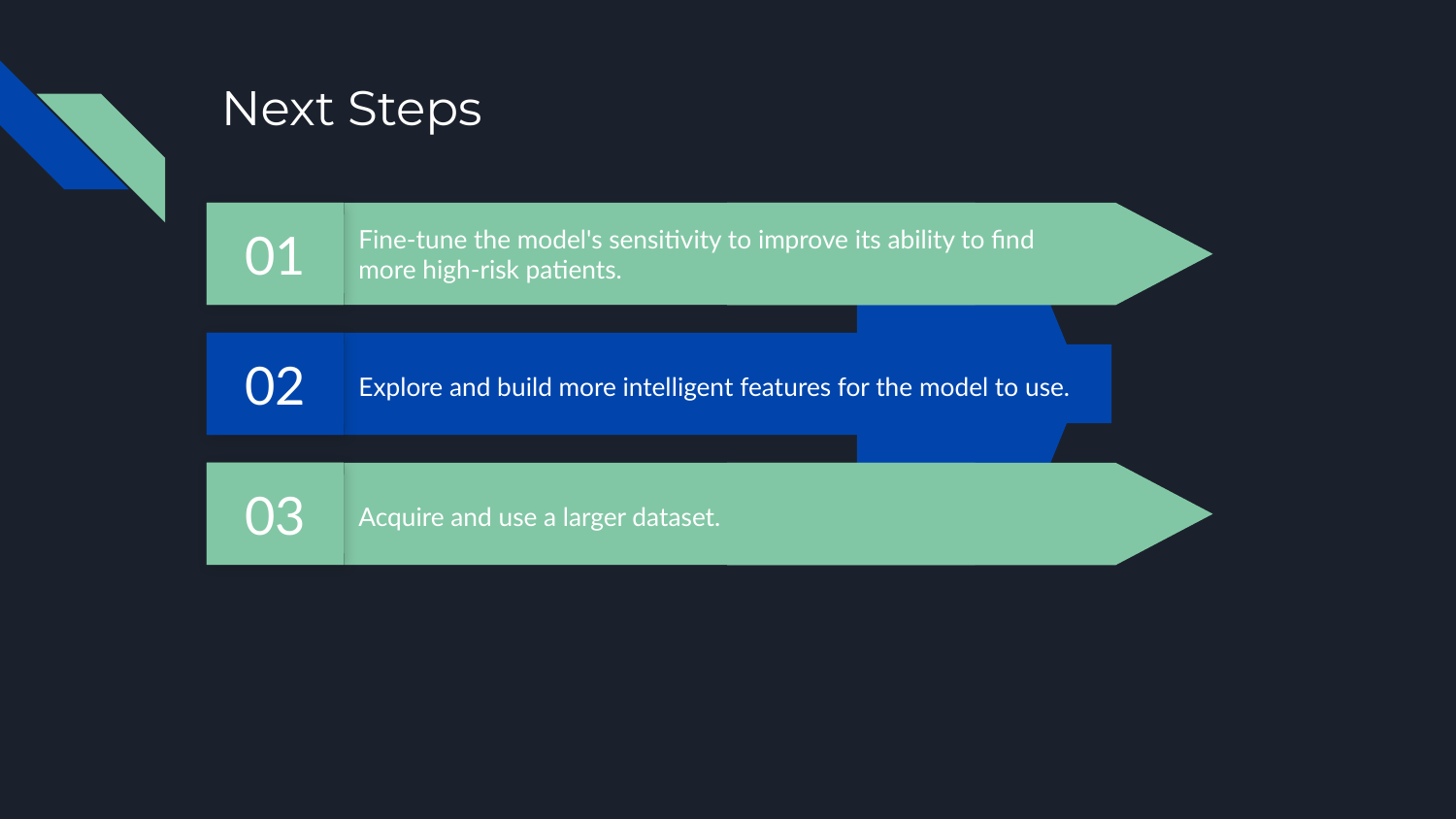

# Next Steps

01

Fine-tune the model's sensitivity to improve its ability to find more high-risk patients.

02

Explore and build more intelligent features for the model to use.

03

Acquire and use a larger dataset.